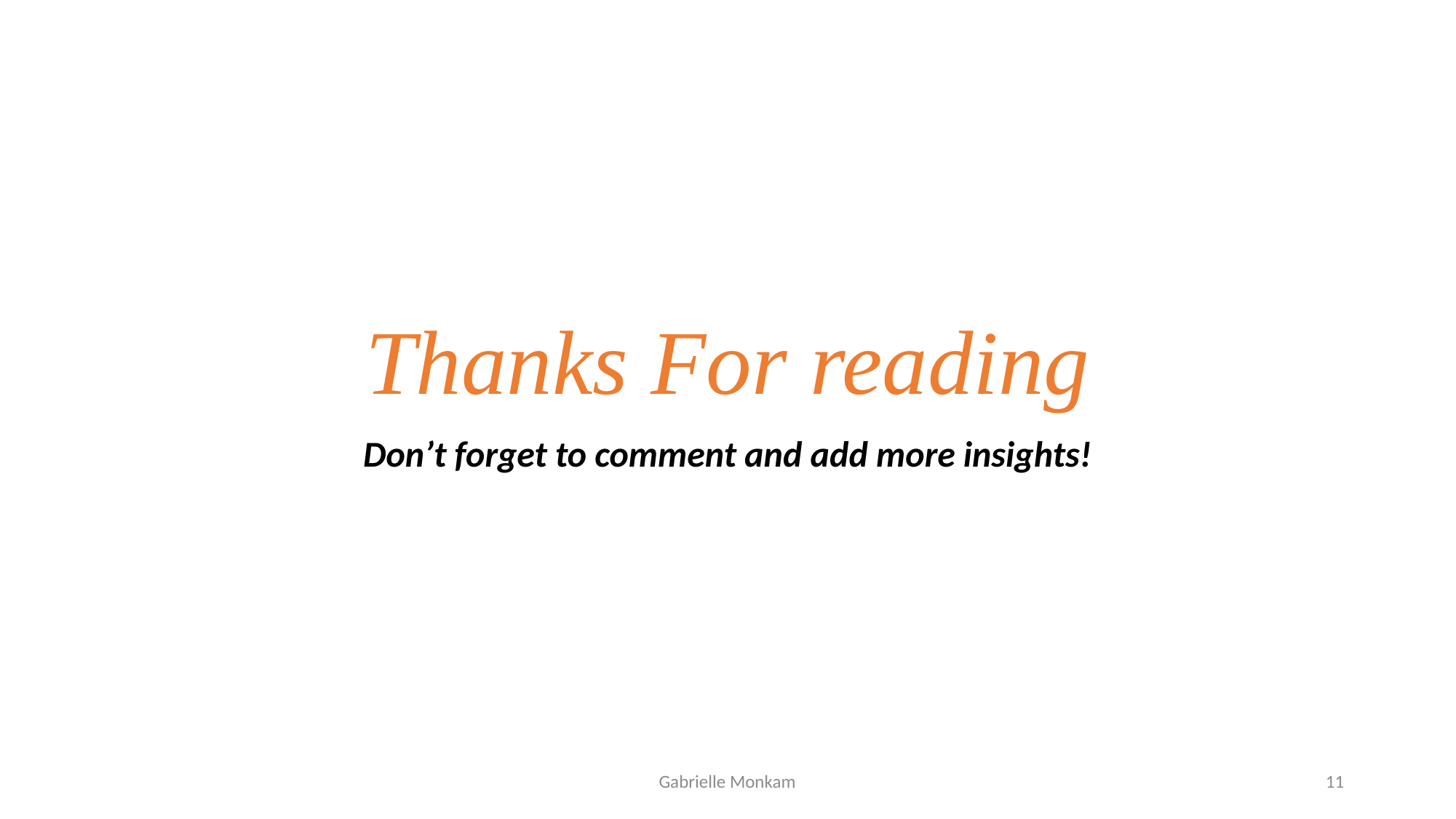

# Thanks For reading
Don’t forget to comment and add more insights!
Gabrielle Monkam
11